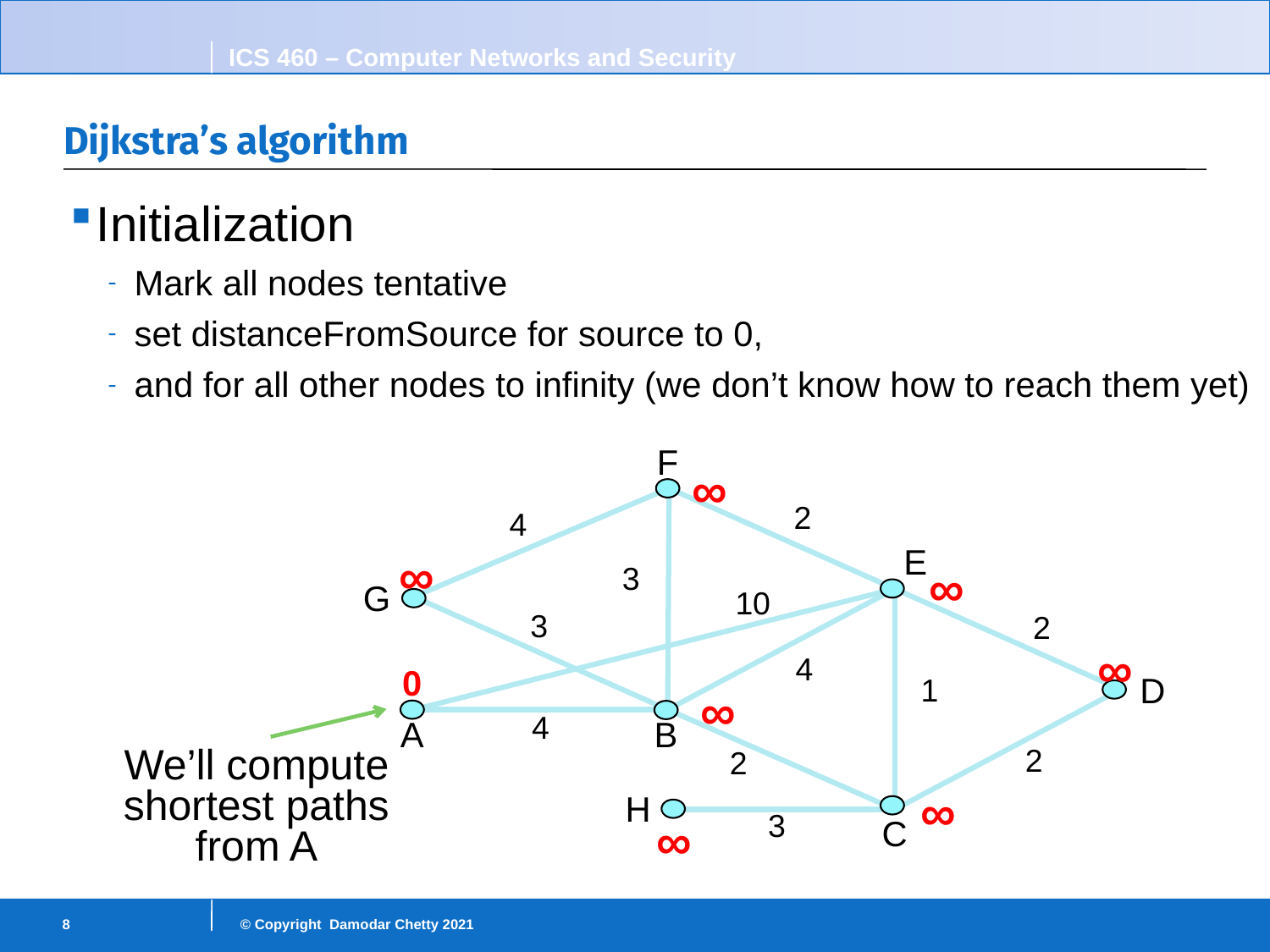

# Dijkstra’s algorithm
Initialization
Mark all nodes tentative
set distanceFromSource for source to 0,
and for all other nodes to infinity (we don’t know how to reach them yet)
F

E
G

D

A
B
H

C
2
4
3
10
3
2
4
1
4
2
2
3
∞
∞
∞
∞
0
∞
∞
We’ll compute shortest paths from A
∞
8